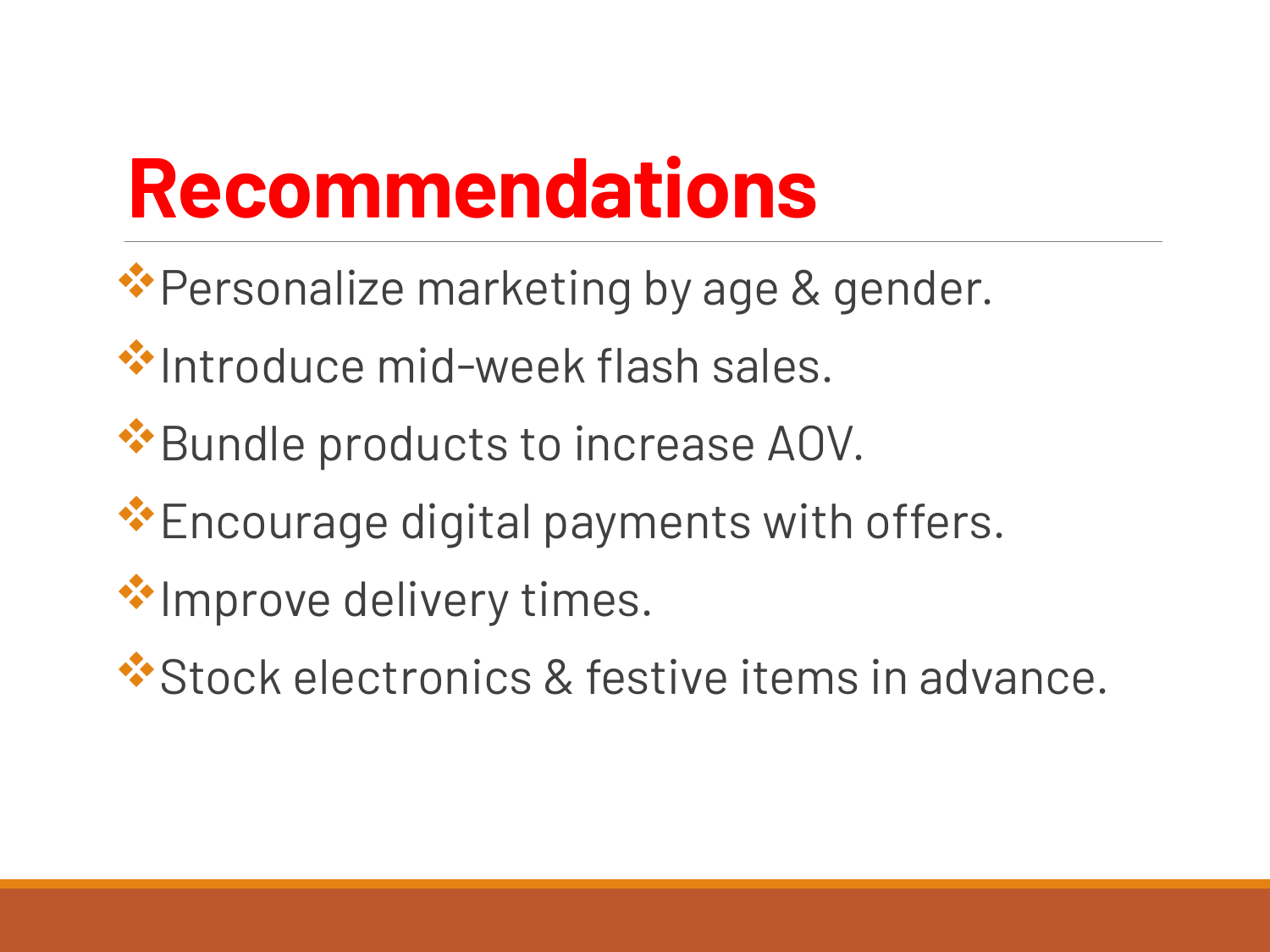

# Recommendations
Personalize marketing by age & gender.
Introduce mid-week flash sales.
Bundle products to increase AOV.
Encourage digital payments with offers.
Improve delivery times.
Stock electronics & festive items in advance.